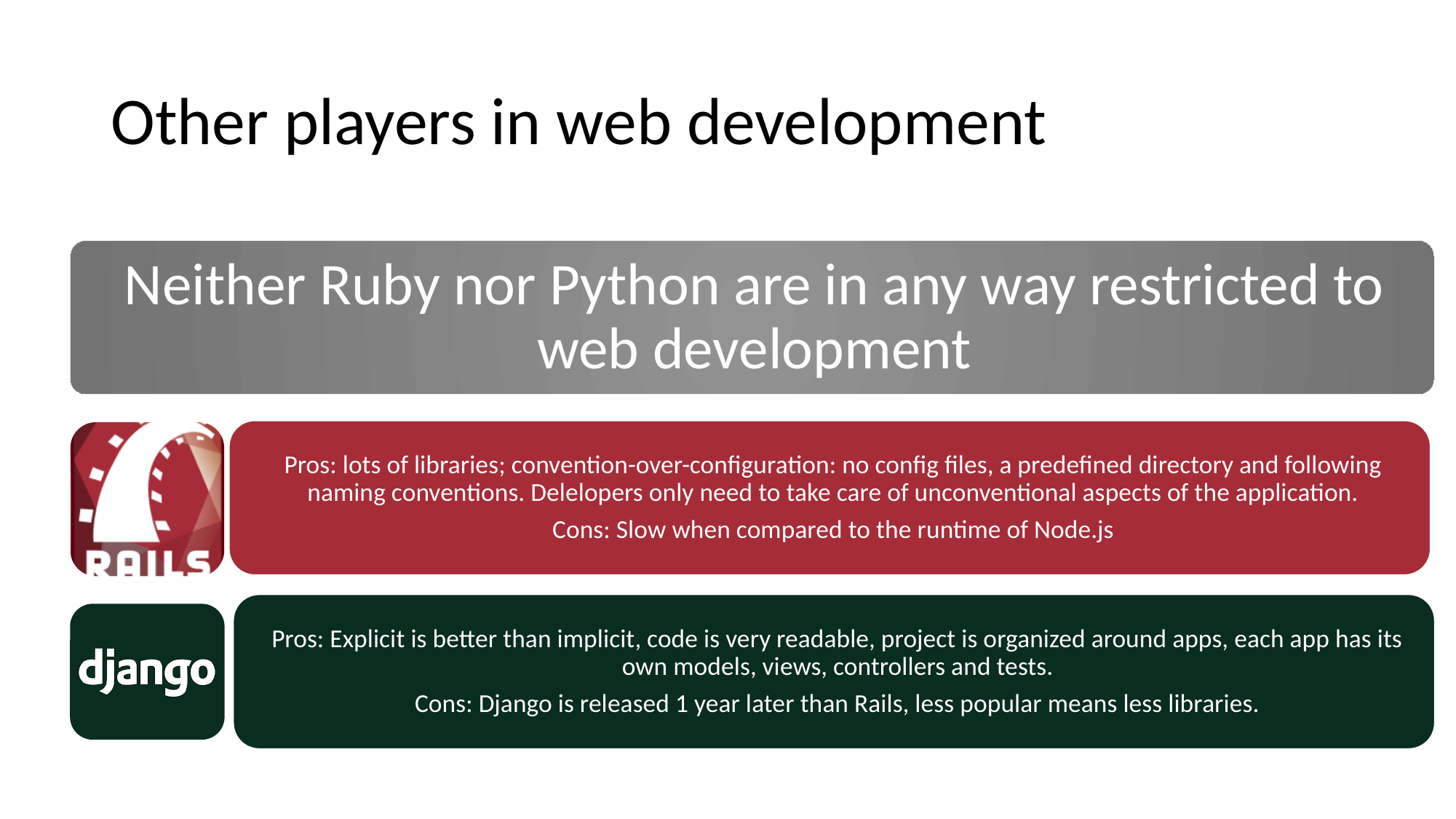

# Other players in web development
Neither Ruby nor Python are in any way restricted to web development
Pros: lots of libraries; convention-over-configuration: no config files, a predefined directory and following naming conventions. Delelopers only need to take care of unconventional aspects of the application.
Cons: Slow when compared to the runtime of Node.js
Pros: Explicit is better than implicit, code is very readable, project is organized around apps, each app has its own models, views, controllers and tests.
Cons: Django is released 1 year later than Rails, less popular means less libraries.